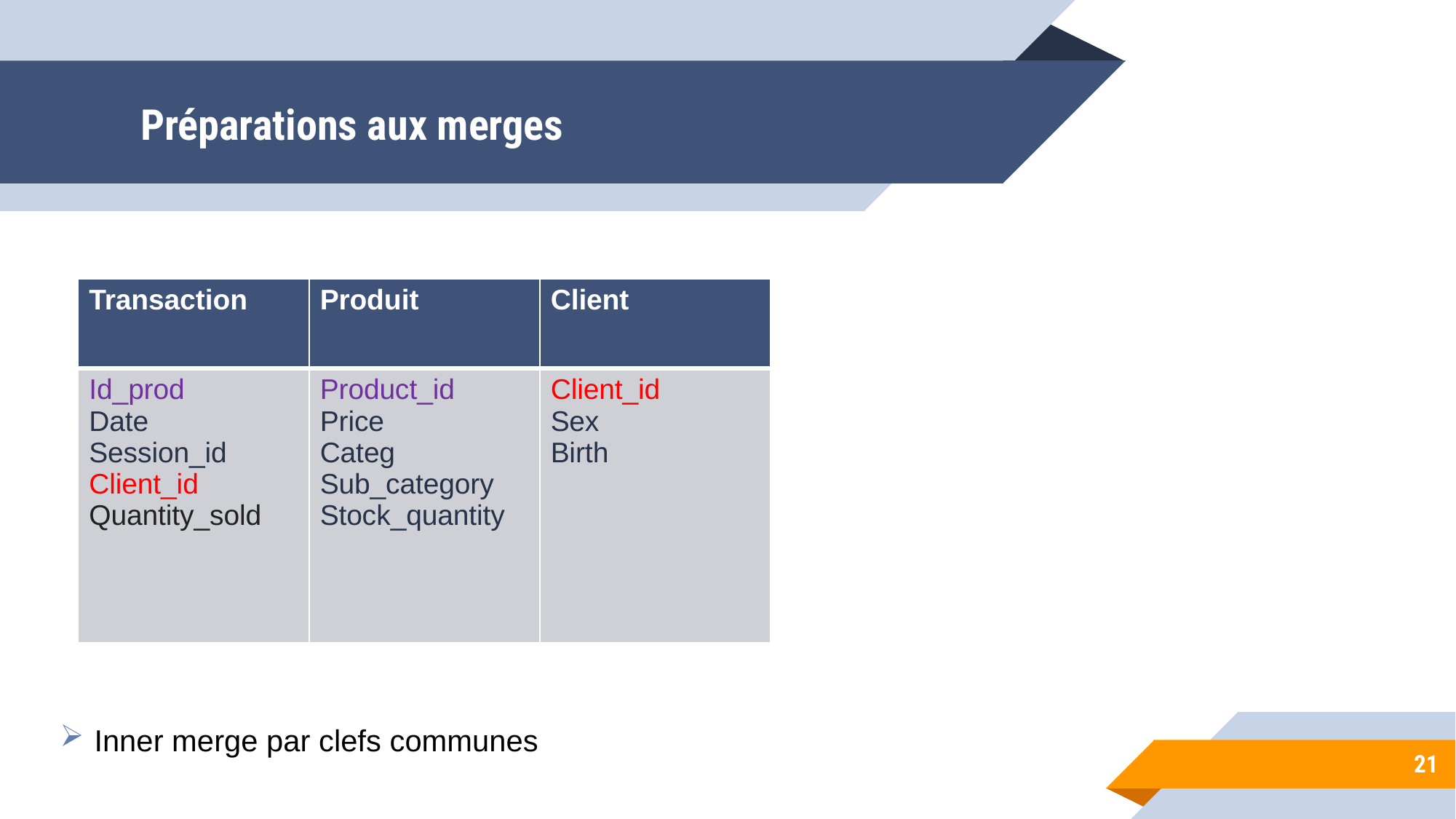

# Préparations aux merges
| Transaction |
| --- |
| Id\_prod Date Session\_id Client\_id Quantity\_sold |
| Produit |
| --- |
| Product\_id Price Categ Sub\_category Stock\_quantity |
| Client |
| --- |
| Client\_id Sex Birth |
Inner merge par clefs communes
21